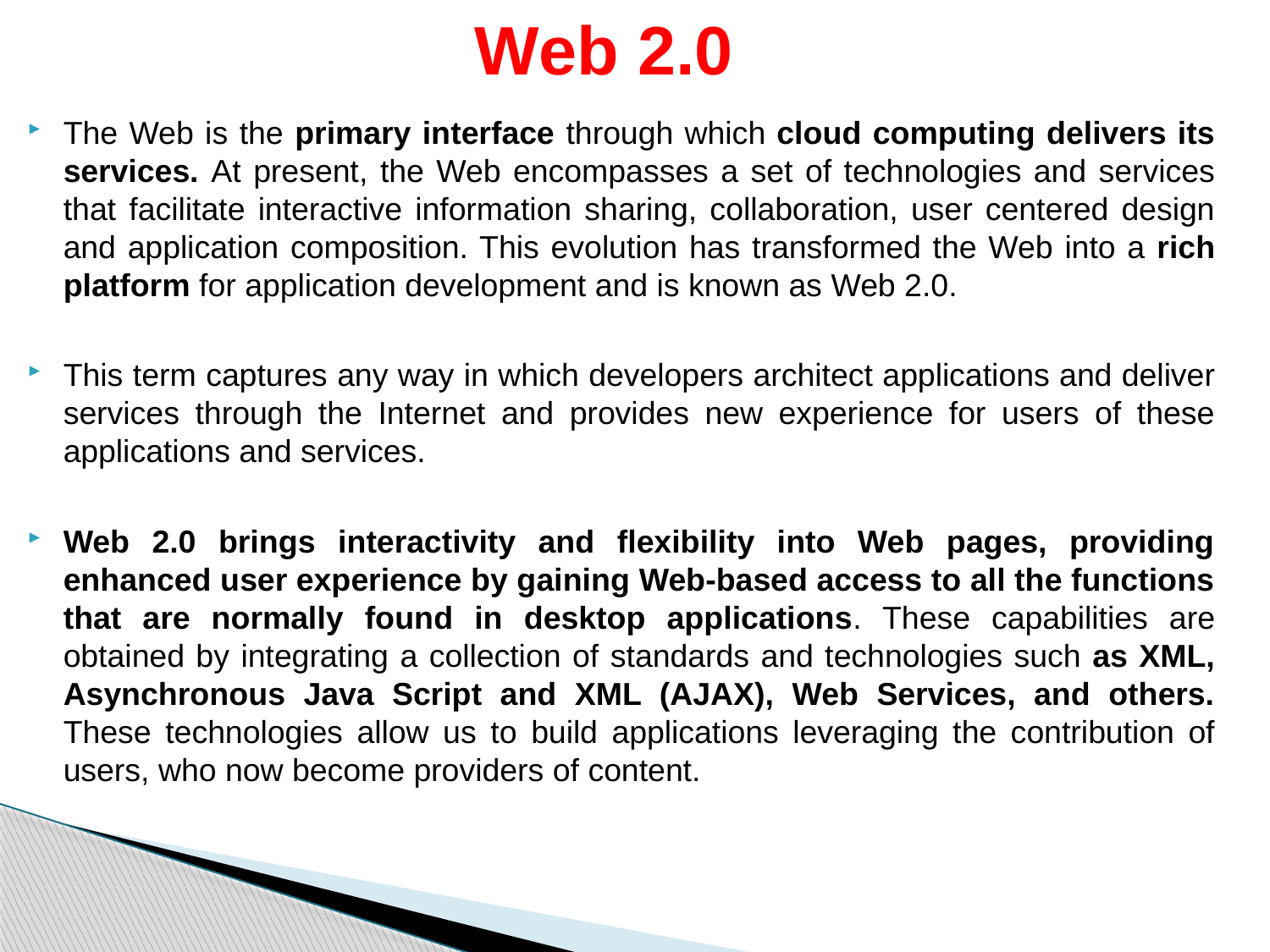

# Web 2.0
The Web is the primary interface through which cloud computing delivers its services. At present, the Web encompasses a set of technologies and services that facilitate interactive information sharing, collaboration, user centered design and application composition. This evolution has transformed the Web into a rich platform for application development and is known as Web 2.0.

This term captures any way in which developers architect applications and deliver services through the Internet and provides new experience for users of these applications and services.

Web 2.0 brings interactivity and flexibility into Web pages, providing enhanced user experience by gaining Web-based access to all the functions that are normally found in desktop applications. These capabilities are obtained by integrating a collection of standards and technologies such as XML, Asynchronous Java Script and XML (AJAX), Web Services, and others. These technologies allow us to build applications leveraging the contribution of users, who now become providers of content.